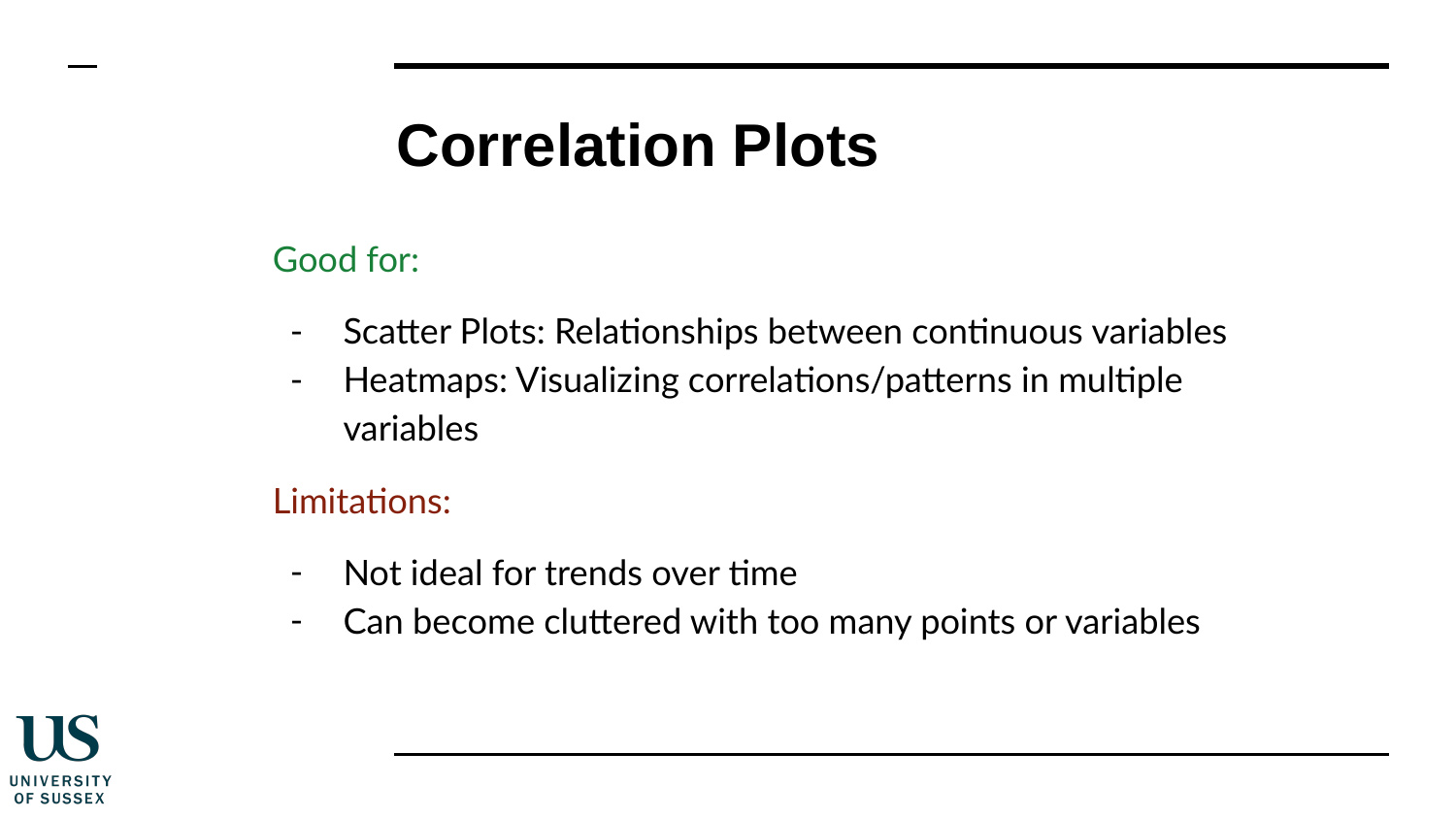

# Correlation Plots
Good for:
Scatter Plots: Relationships between continuous variables
Heatmaps: Visualizing correlations/patterns in multiple variables
Limitations:
Not ideal for trends over time
Can become cluttered with too many points or variables